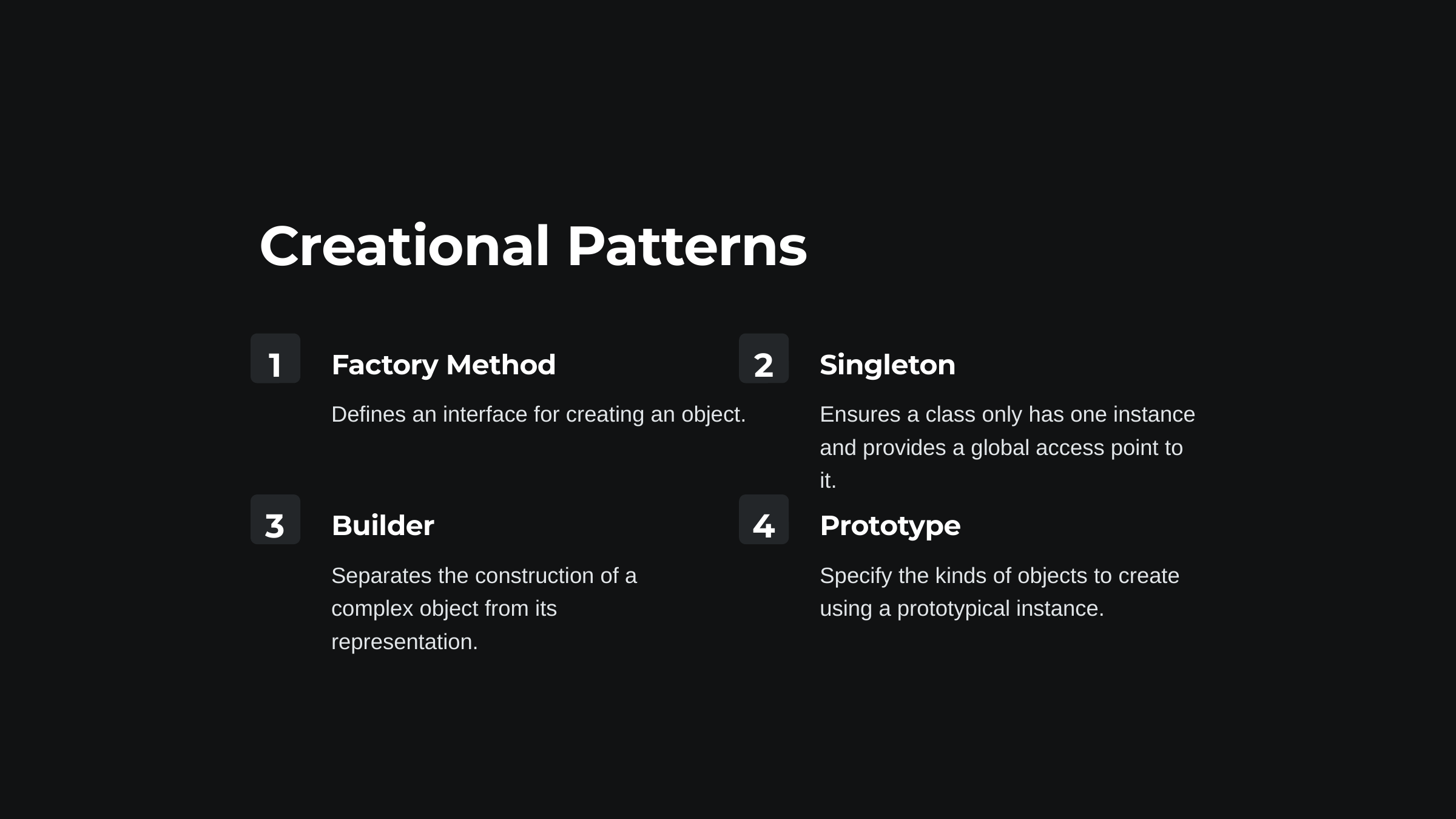

Creational Patterns

1
2
Factory Method
Singleton
Defines an interface for creating an object.
Ensures a class only has one instance and provides a global access point to it.

3
4
Builder
Prototype
Separates the construction of a complex object from its representation.
Specify the kinds of objects to create using a prototypical instance.